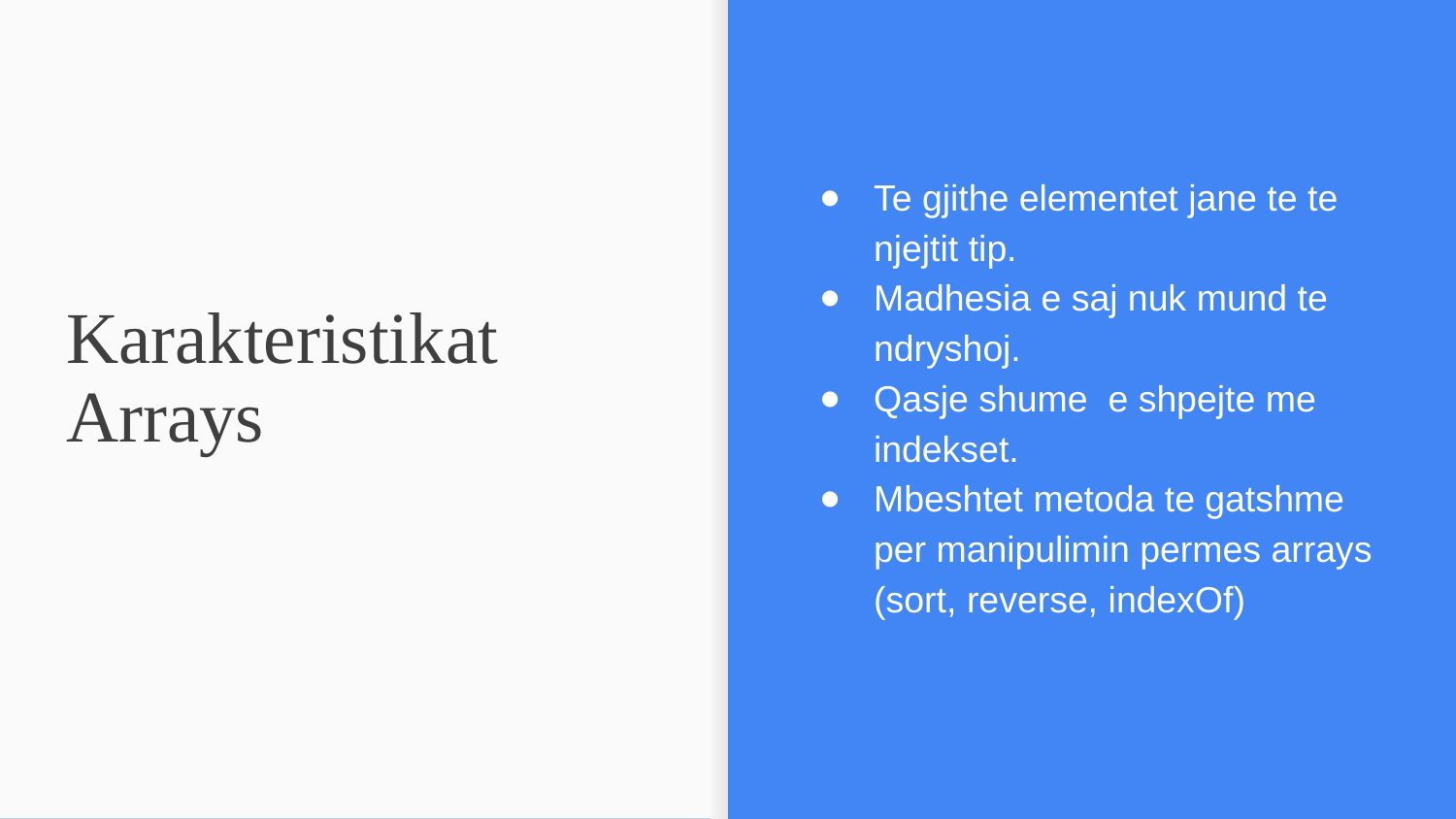

Te gjithe elementet jane te te njejtit tip.
Madhesia e saj nuk mund te ndryshoj.
Qasje shume  e shpejte me indekset.
Mbeshtet metoda te gatshme per manipulimin permes arrays (sort, reverse, indexOf)

# Karakteristikat Arrays